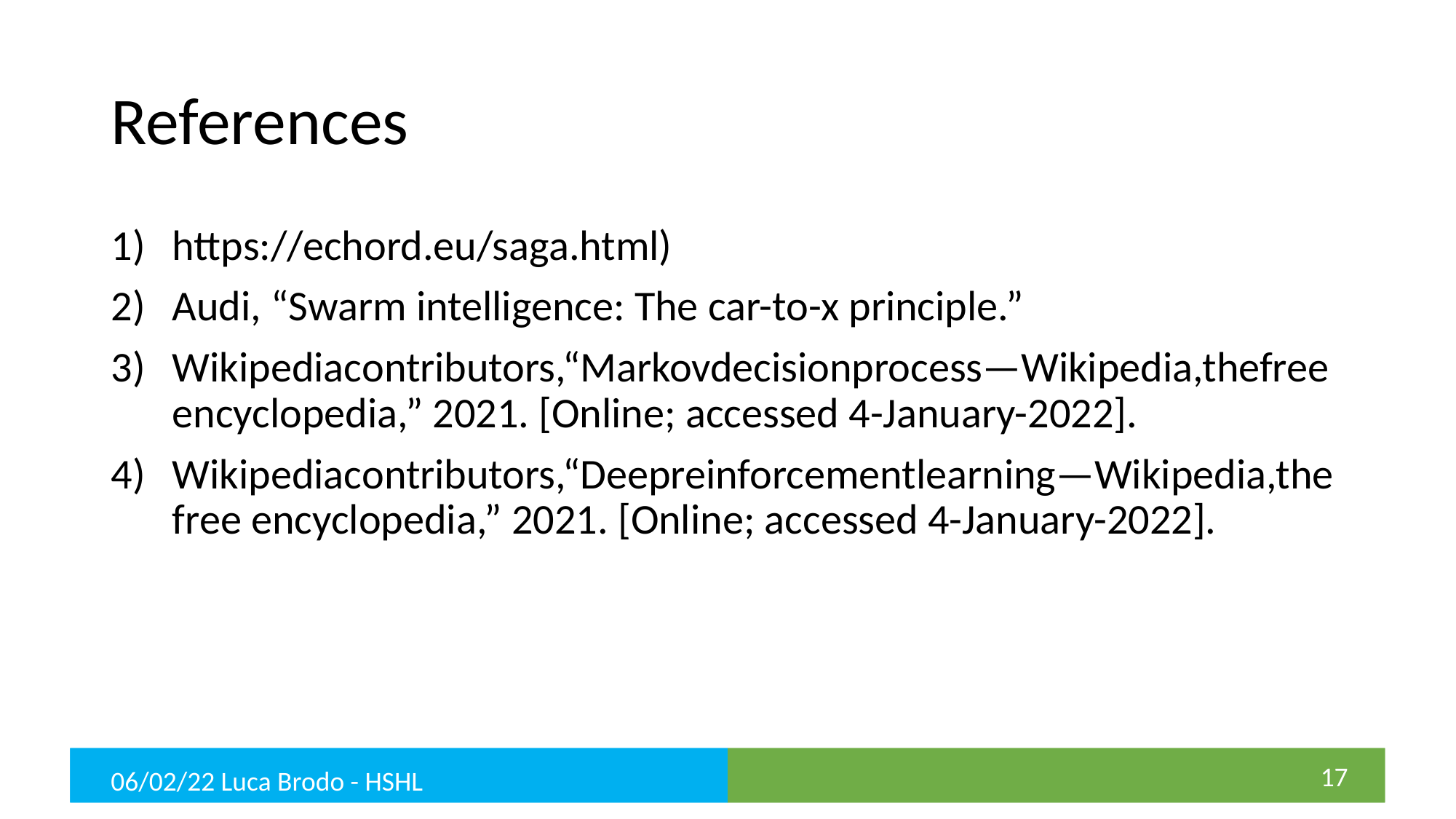

# References
https://echord.eu/saga.html)
Audi, “Swarm intelligence: The car-to-x principle.”
Wikipediacontributors,“Markovdecisionprocess—Wikipedia,thefree encyclopedia,” 2021. [Online; accessed 4-January-2022].
Wikipediacontributors,“Deepreinforcementlearning—Wikipedia,the free encyclopedia,” 2021. [Online; accessed 4-January-2022].

17
06/02/22 Luca Brodo - HSHL